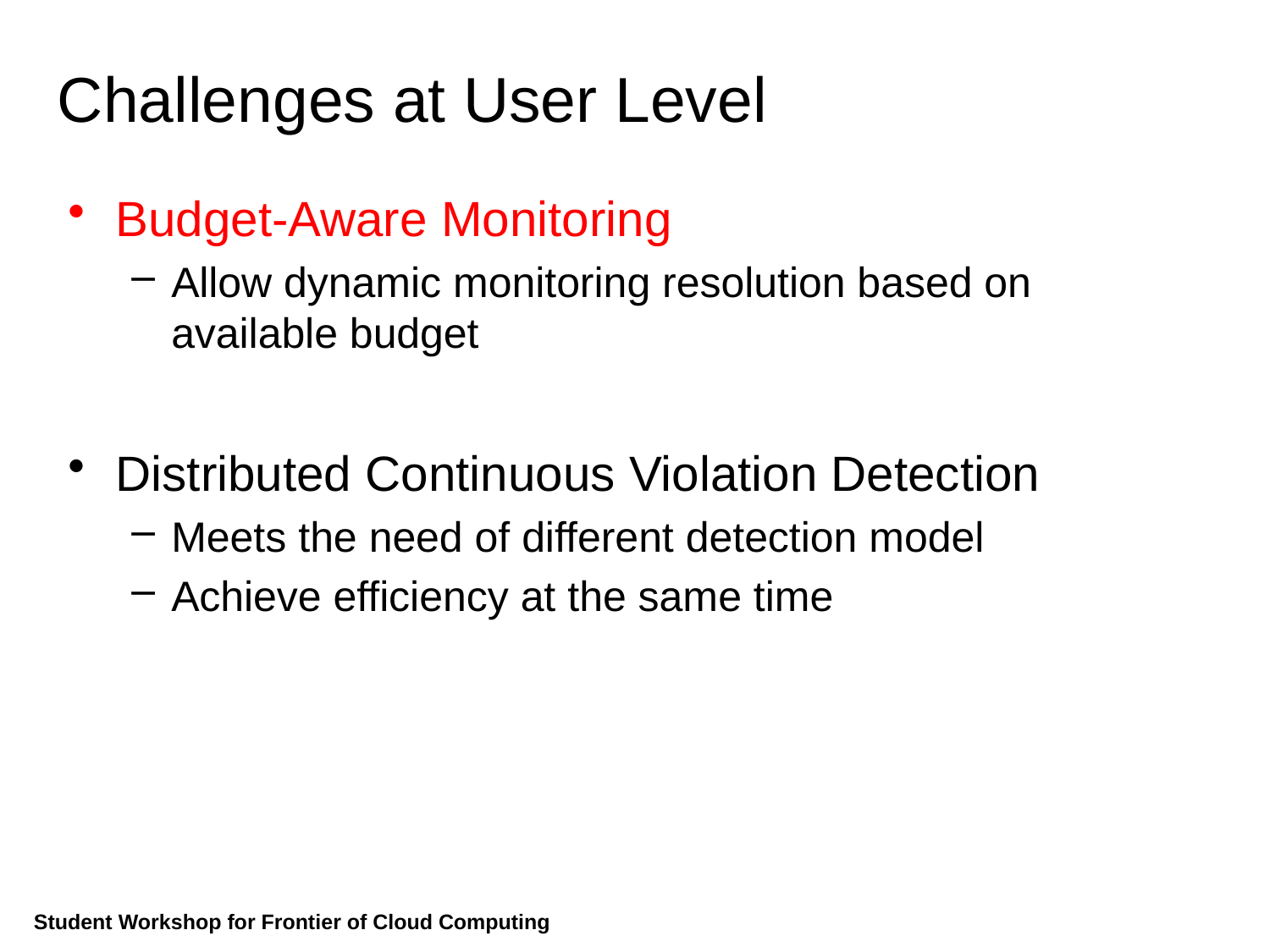

# Challenges at User Level
Budget-Aware Monitoring
Allow dynamic monitoring resolution based on available budget

Distributed Continuous Violation Detection
Meets the need of different detection model
Achieve efficiency at the same time

Student Workshop for Frontier of Cloud Computing